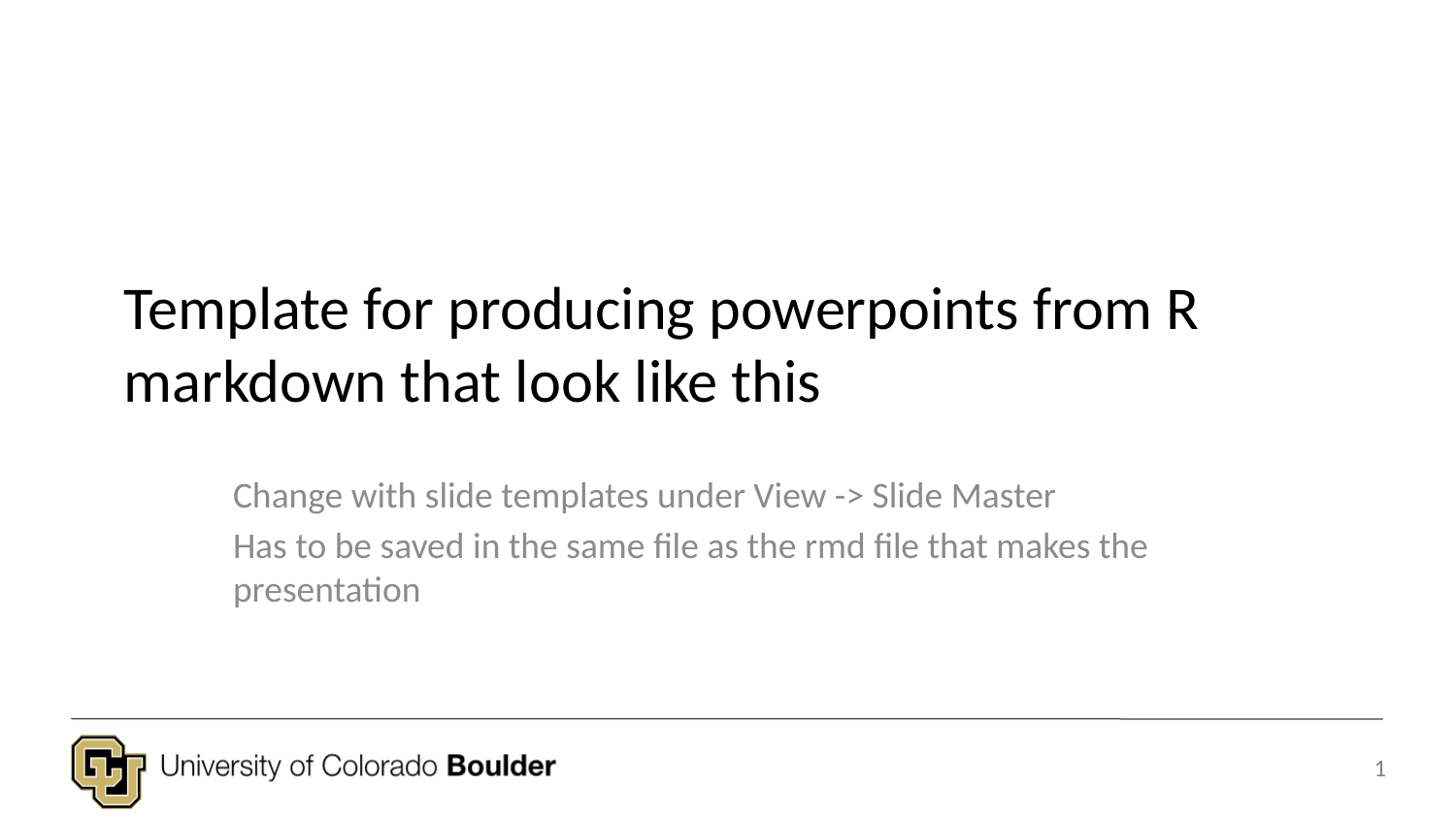

# Template for producing powerpoints from R markdown that look like this
Change with slide templates under View -> Slide Master
Has to be saved in the same file as the rmd file that makes the presentation